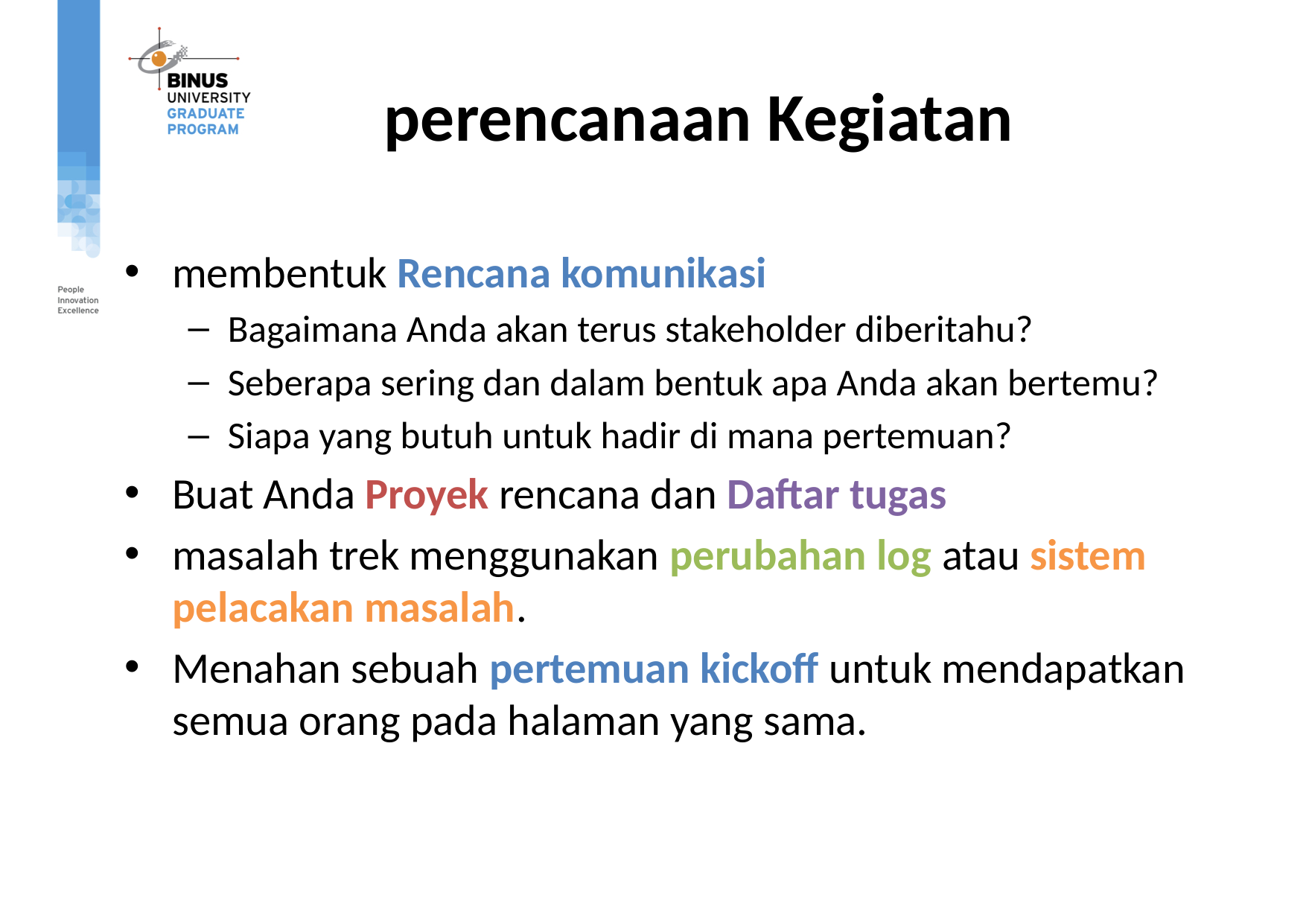

# perencanaan Kegiatan
membentuk Rencana komunikasi
Bagaimana Anda akan terus stakeholder diberitahu?
Seberapa sering dan dalam bentuk apa Anda akan bertemu?
Siapa yang butuh untuk hadir di mana pertemuan?
Buat Anda Proyek rencana dan Daftar tugas
masalah trek menggunakan perubahan log atau sistem pelacakan masalah.
Menahan sebuah pertemuan kickoff untuk mendapatkan semua orang pada halaman yang sama.